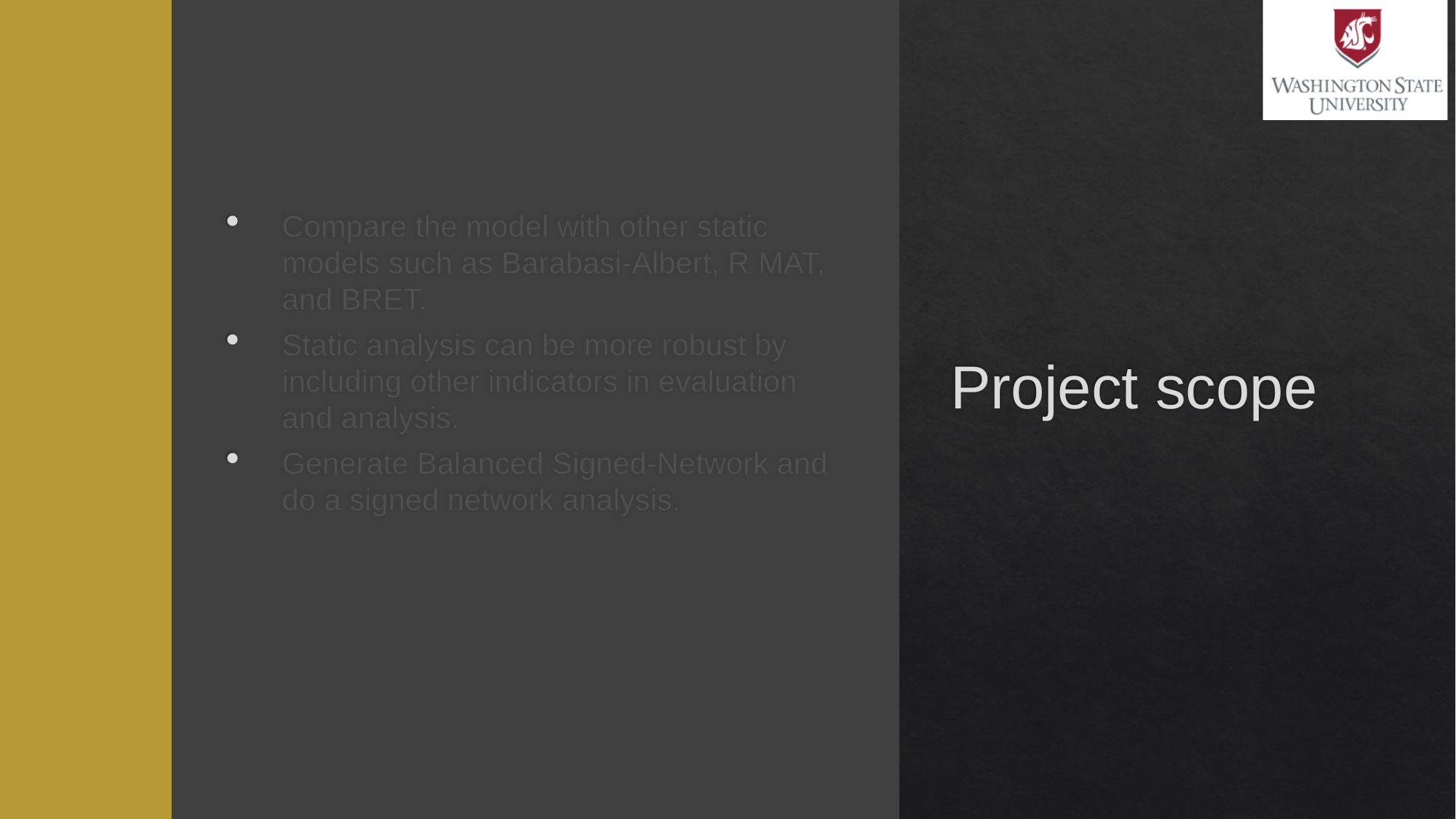

# Project scope
Compare the model with other static models such as Barabasi-Albert, R MAT, and BRET.
Static analysis can be more robust by including other indicators in evaluation and analysis.
Generate Balanced Signed-Network and do a signed network analysis.